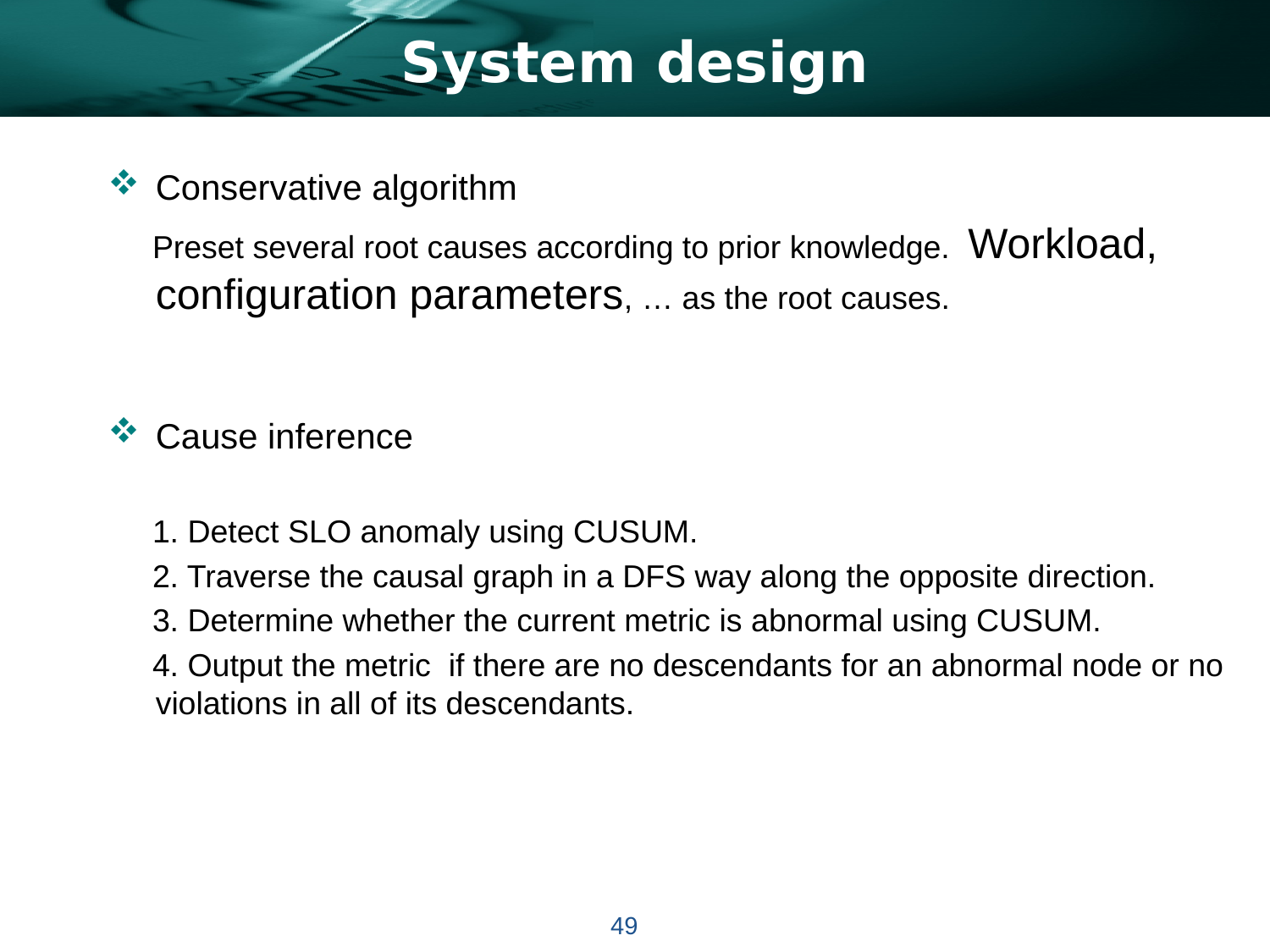

# System design
Conservative algorithm
     Preset several root causes according to prior knowledge.  Workload, configuration parameters, … as the root causes.

Cause inference

     1. Detect SLO anomaly using CUSUM.
     2. Traverse the causal graph in a DFS way along the opposite direction.
     3. Determine whether the current metric is abnormal using CUSUM.
     4. Output the metric  if there are no descendants for an abnormal node or no violations in all of its descendants.

49